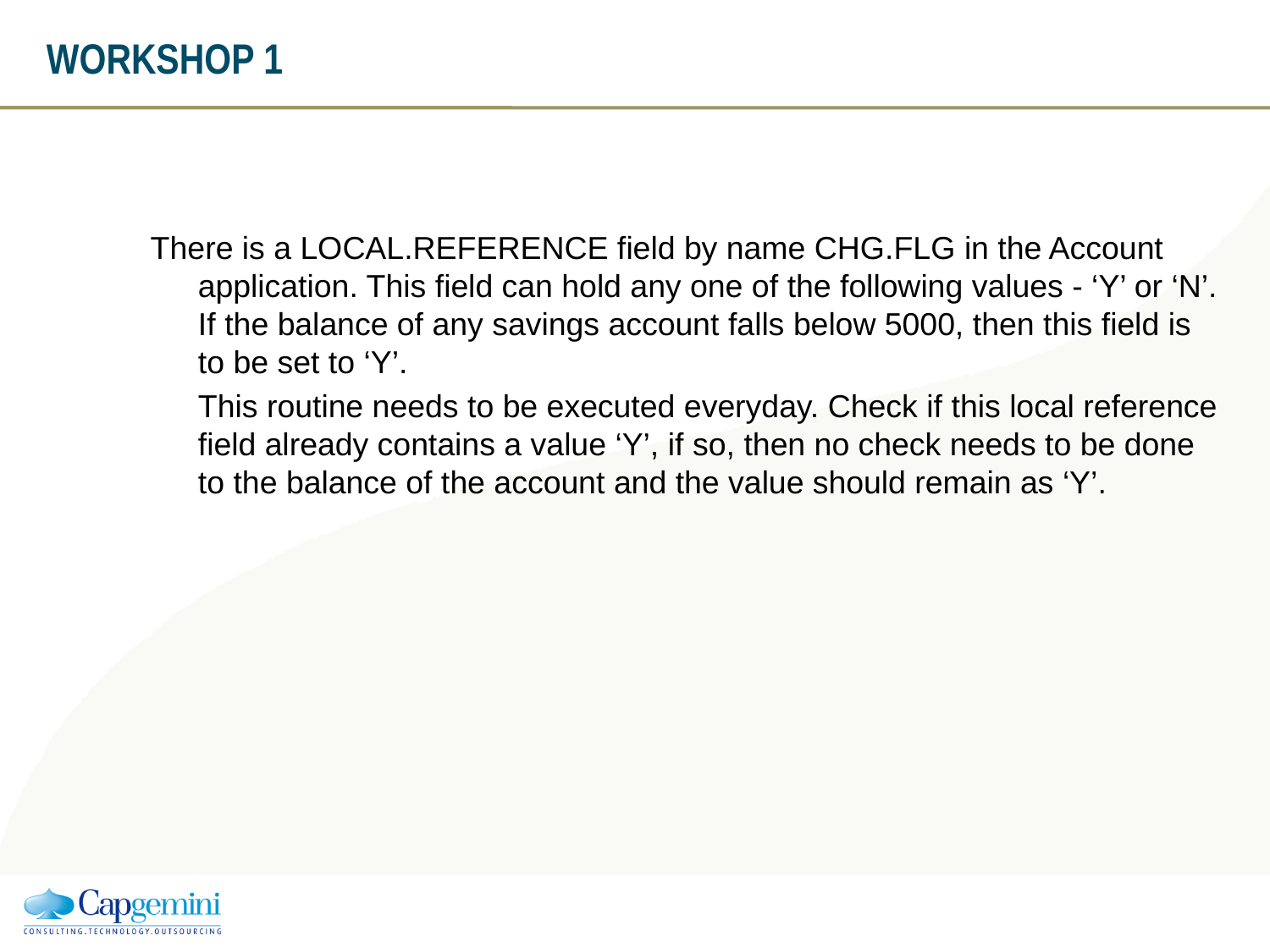

WORKSHOP 1
There is a LOCAL.REFERENCE field by name CHG.FLG in the Account application. This field can hold any one of the following values - ‘Y’ or ‘N’. If the balance of any savings account falls below 5000, then this field is to be set to ‘Y’.
	This routine needs to be executed everyday. Check if this local reference field already contains a value ‘Y’, if so, then no check needs to be done to the balance of the account and the value should remain as ‘Y’.